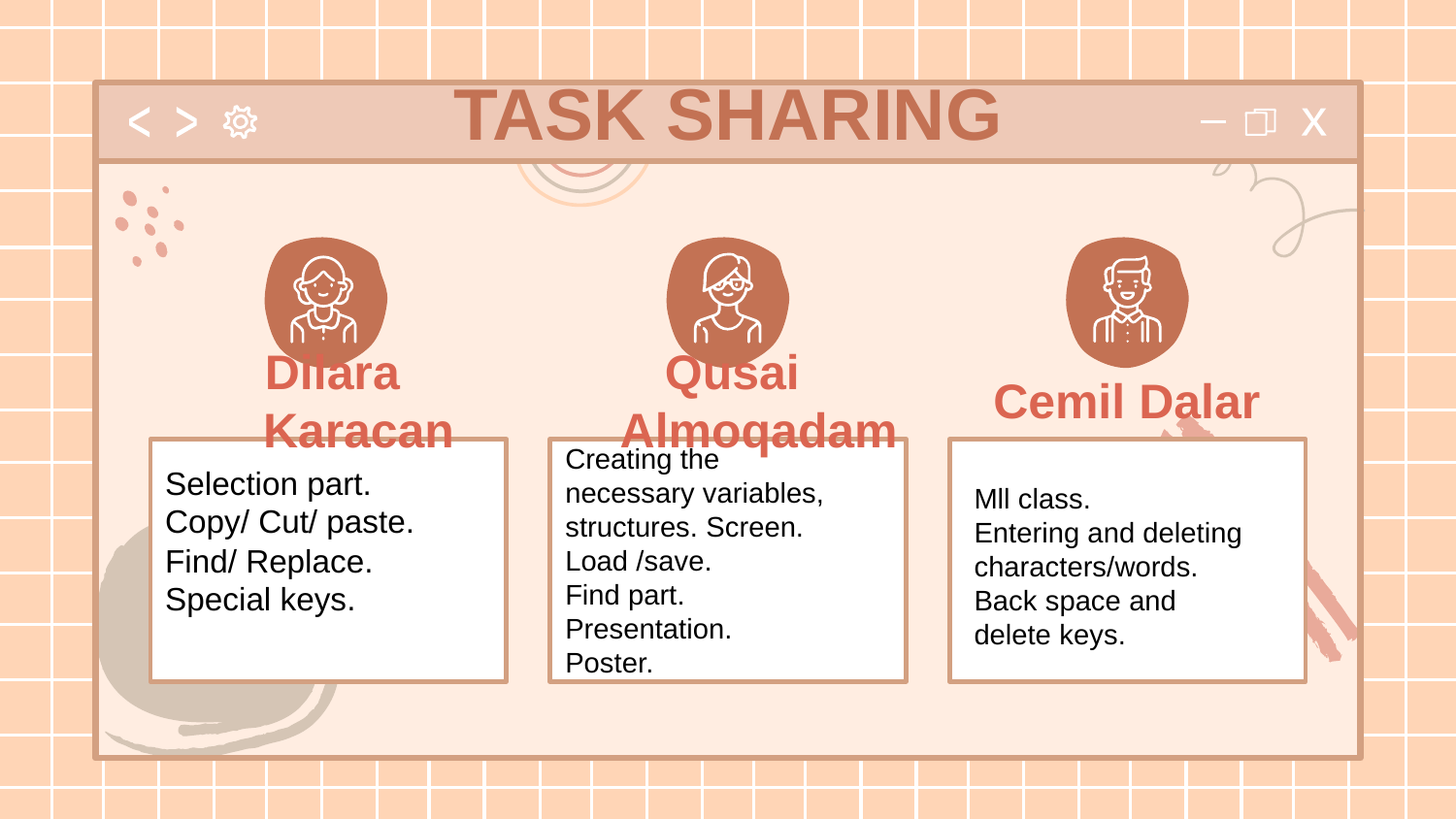

# TASK SHARING

Dilara Karacan
Qusai Almoqadam
Cemil Dalar
Selection part.
Copy/ Cut/ paste.
Find/ Replace.
Special keys.

Creating the necessary variables, structures. Screen.
Load /save.
Find part.
Presentation.
Poster.
Mll class.
Entering and deleting characters/words.
Back space and delete keys.